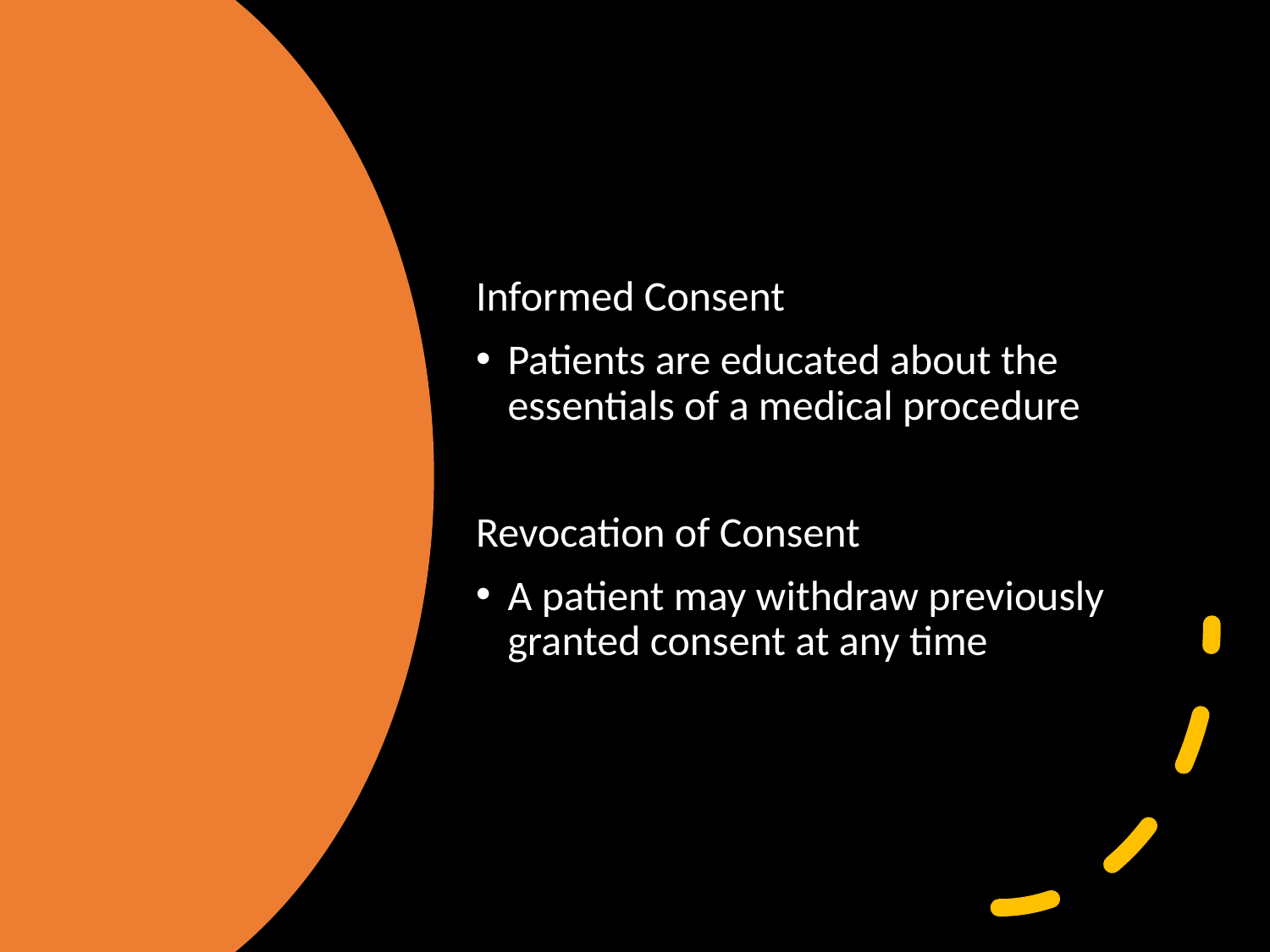

Informed Consent
Patients are educated about the essentials of a medical procedure

Revocation of Consent
A patient may withdraw previously granted consent at any time